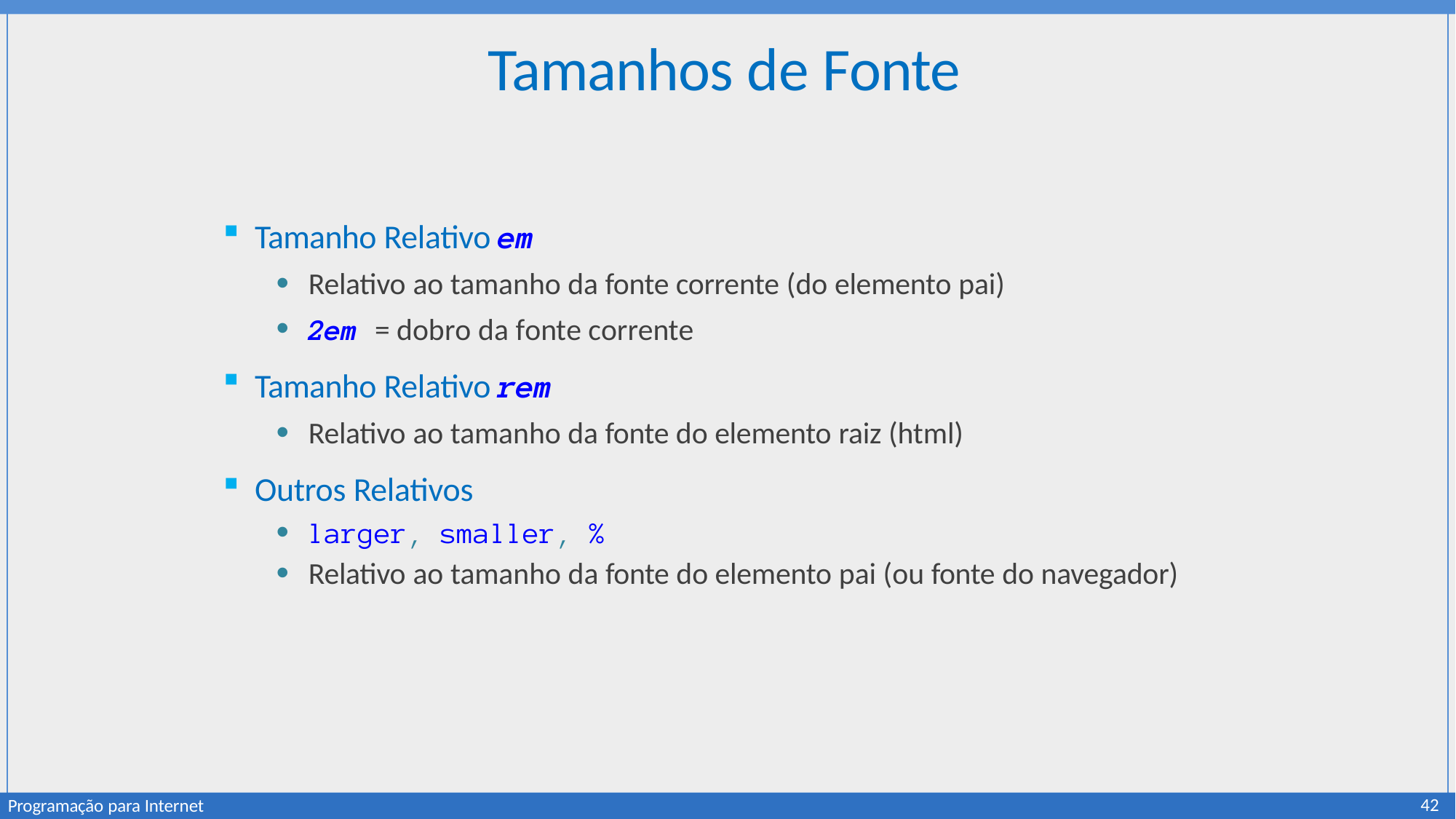

# Tamanhos de Fonte
Tamanho Relativo em
Relativo ao tamanho da fonte corrente (do elemento pai)
2em = dobro da fonte corrente
Tamanho Relativo rem
Relativo ao tamanho da fonte do elemento raiz (html)
Outros Relativos
larger, smaller, %
Relativo ao tamanho da fonte do elemento pai (ou fonte do navegador)
42
Programação para Internet